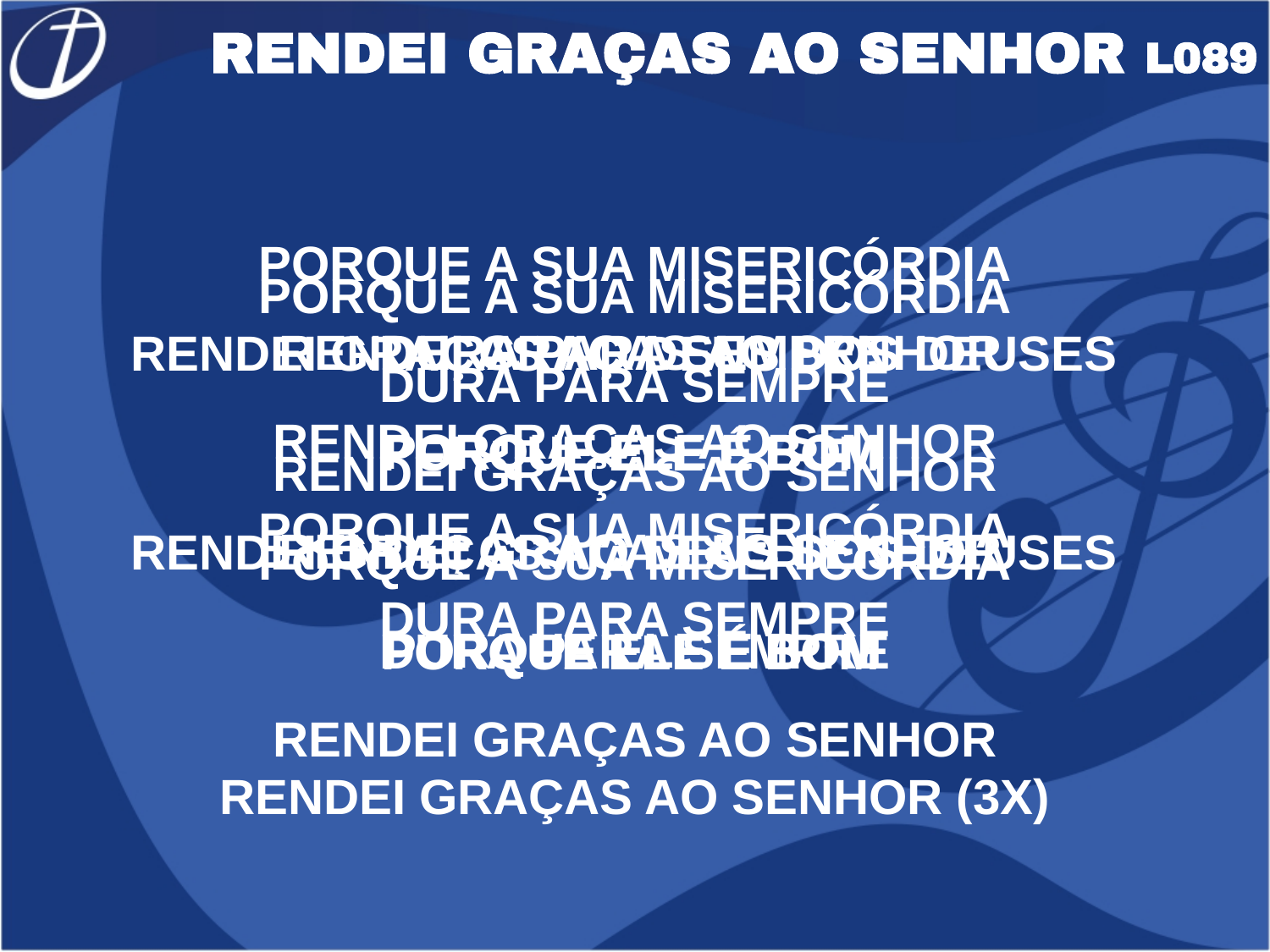

RENDEI GRAÇAS AO SENHOR L089
PORQUE A SUA MISERICÓRDIA
DURA PARA SEMPRE
RENDEI GRAÇAS AO SENHOR
PORQUE A SUA MISERICÓRDIA
DURA PARA SEMPRE

RENDEI GRAÇAS AO SENHOR (3X)
PORQUE A SUA MISERICÓRDIA
DURA PARA SEMPRE
RENDEI GRAÇAS AO SENHOR
PORQUE A SUA MISERICÓRDIA
DURA PARA SEMPRE
RENDEI GRAÇAS AO SENHOR
RENDEI GRAÇAS AO SENHOR
PORQUE ELE É BOM
RENDEI GRAÇAS AO SENHOR
PORQUE ELE É BOM
RENDEI GRAÇAS AO DEUS DOS DEUSES
PORQUE ELE É BOM
RENDEI GRAÇAS AO DEUS DOS DEUSES
PORQUE ELE É BOM